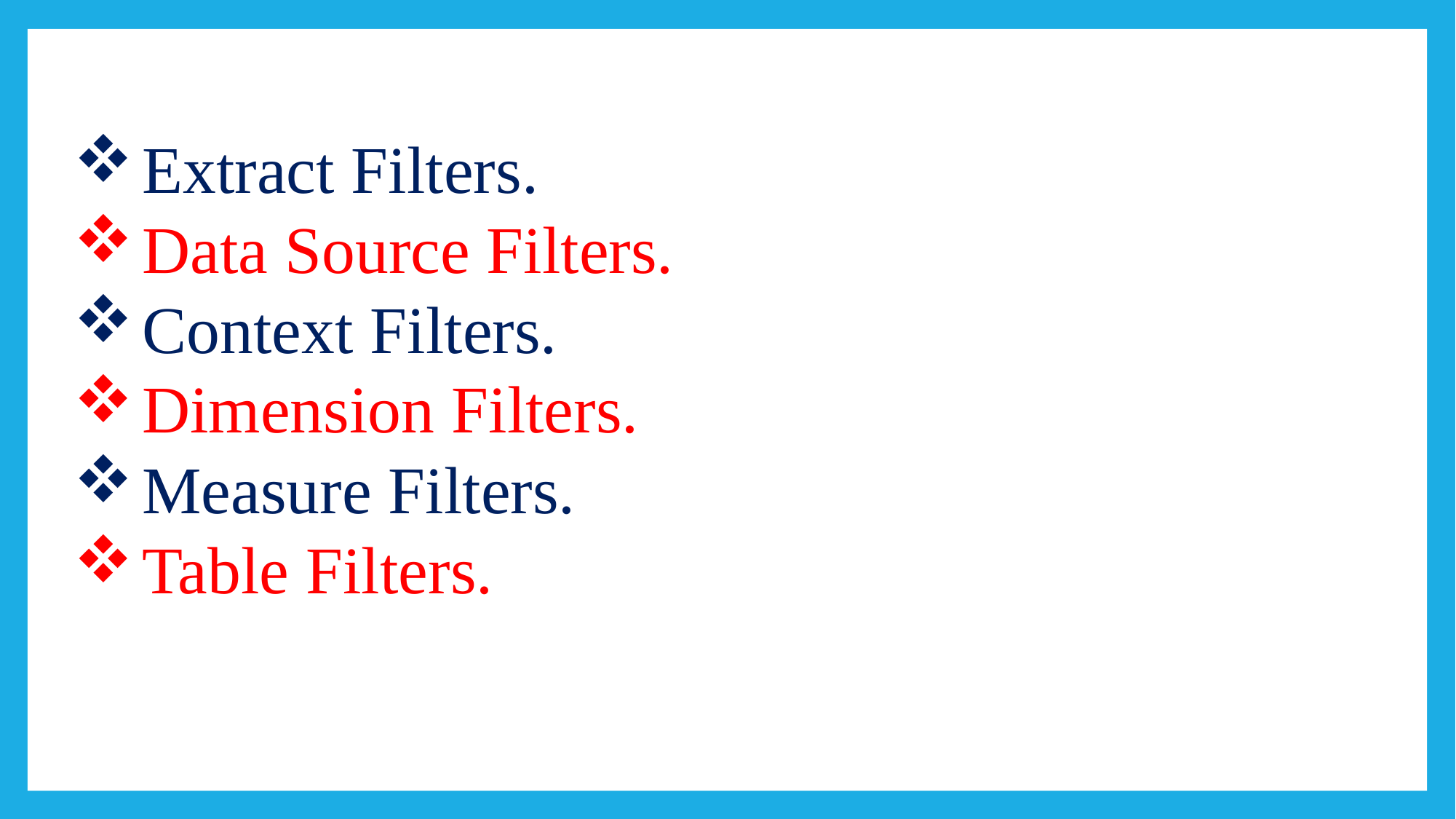

#
Extract Filters.
Data Source Filters.
Context Filters.
Dimension Filters.
Measure Filters.
Table Filters.